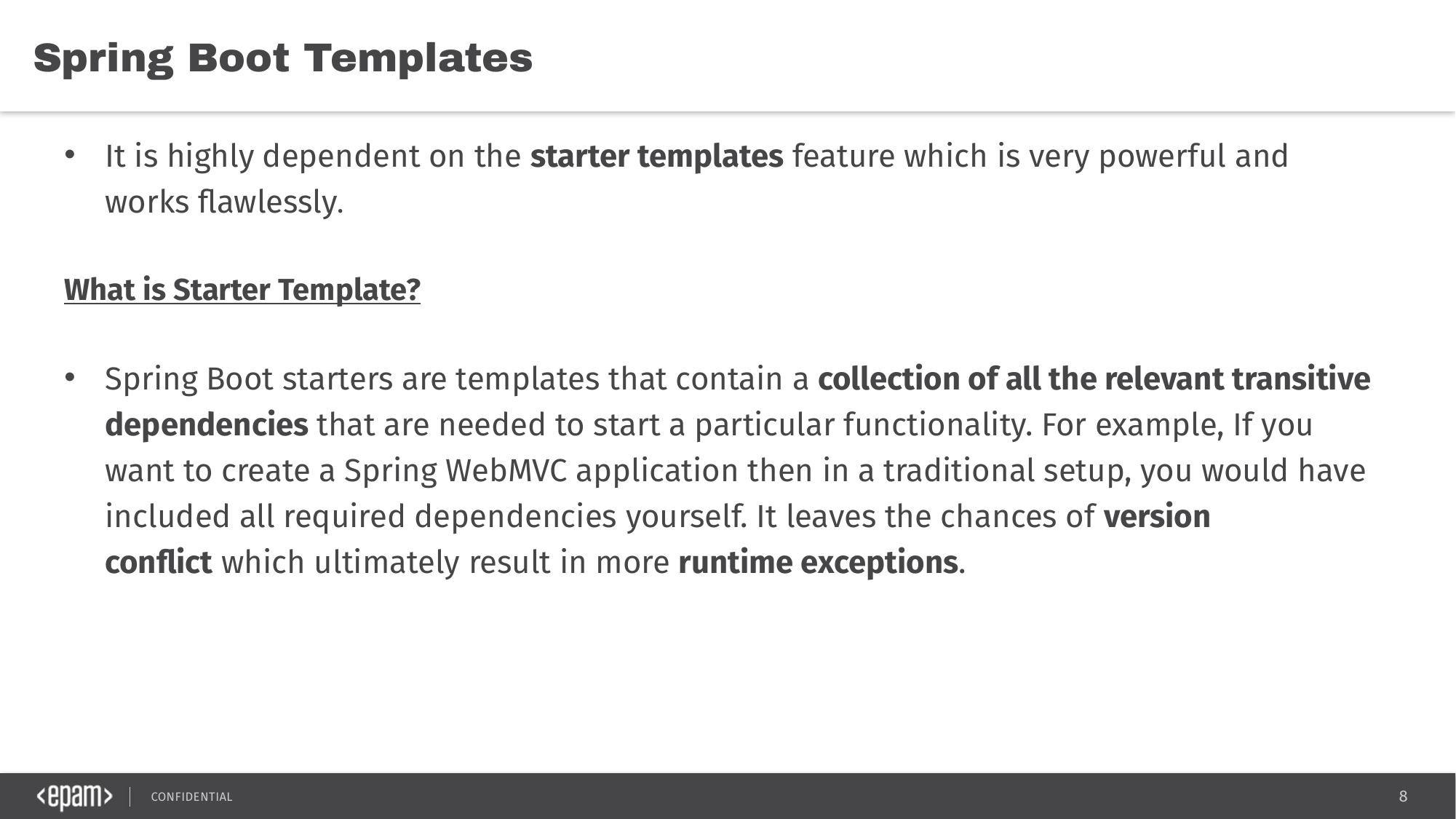

Spring Boot Templates

It is highly dependent on the starter templates feature which is very powerful and works flawlessly.

What is Starter Template?

Spring Boot starters are templates that contain a collection of all the relevant transitive dependencies that are needed to start a particular functionality. For example, If you want to create a Spring WebMVC application then in a traditional setup, you would have included all required dependencies yourself. It leaves the chances of version conflict which ultimately result in more runtime exceptions.